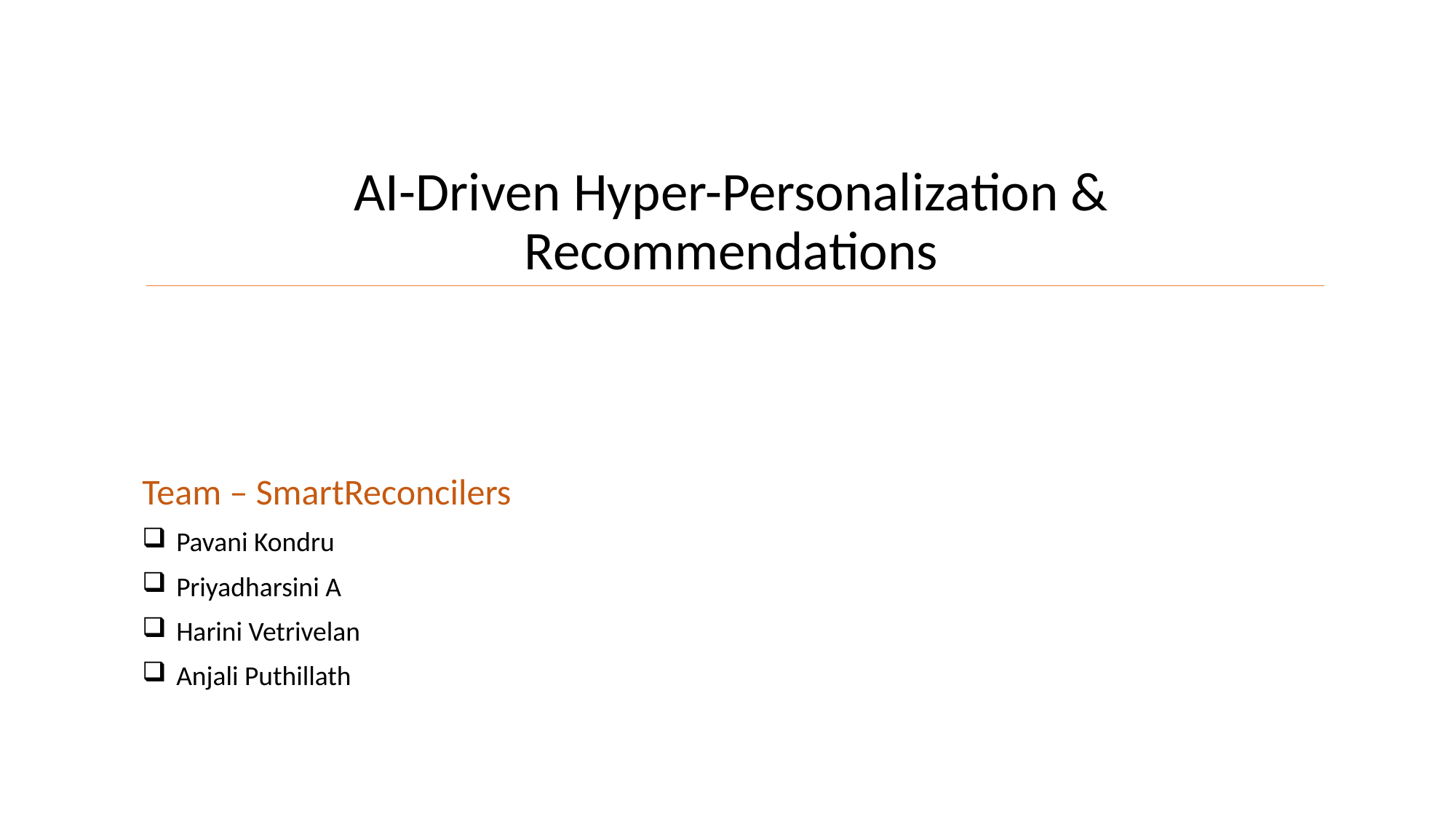

# AI-Driven Hyper-Personalization & Recommendations
Team – SmartReconcilers
Pavani Kondru
Priyadharsini A
Harini Vetrivelan
Anjali Puthillath